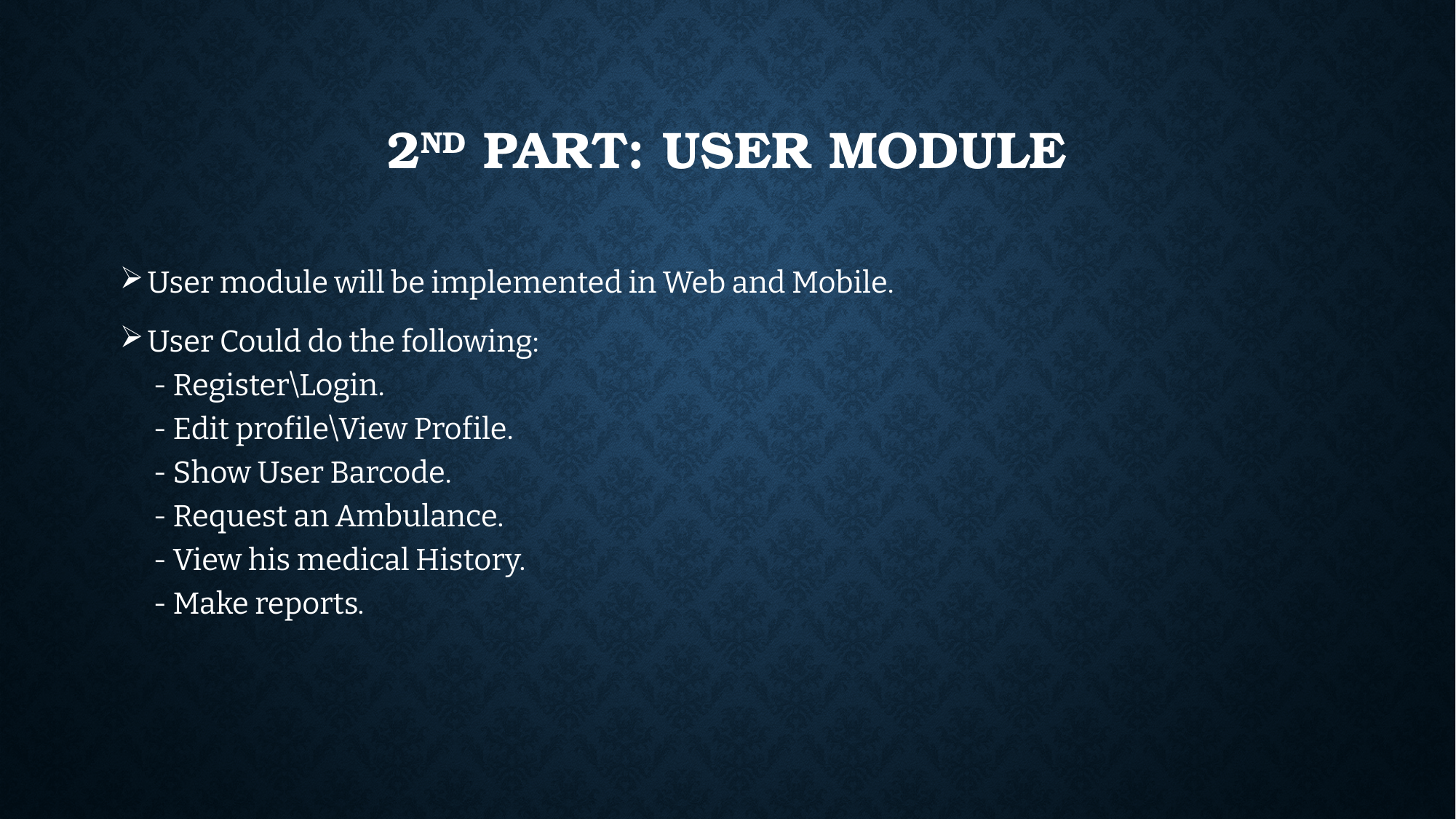

# 2nd part: User Module
User module will be implemented in Web and Mobile.
User Could do the following:
 - Register\Login.
 - Edit profile\View Profile.
 - Show User Barcode.
 - Request an Ambulance.
 - View his medical History.
 - Make reports.